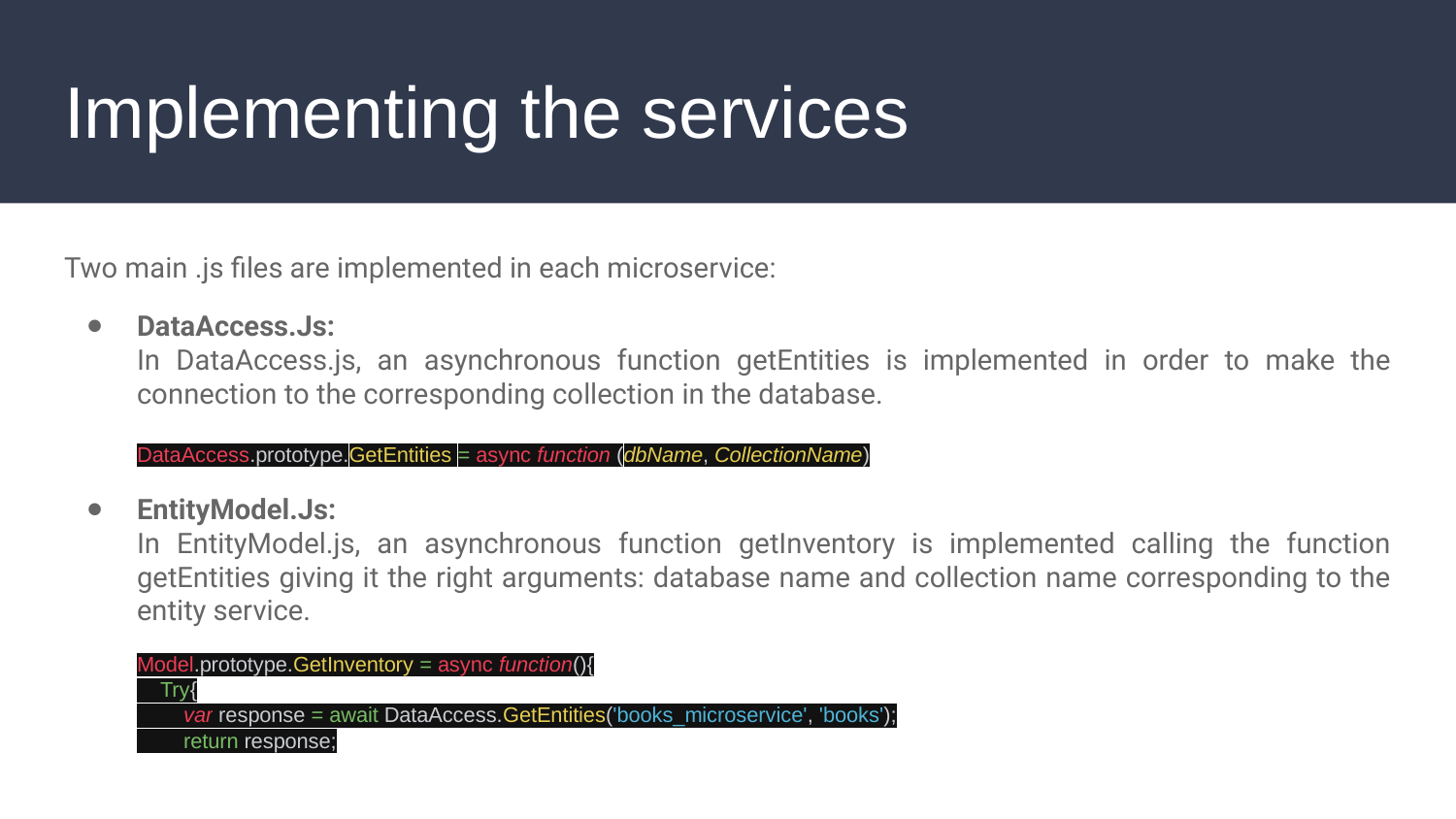

# Implementing the services
Two main .js files are implemented in each microservice:
DataAccess.Js:
In DataAccess.js, an asynchronous function getEntities is implemented in order to make the connection to the corresponding collection in the database.
DataAccess.prototype.GetEntities = async function (dbName, CollectionName)
EntityModel.Js:
In EntityModel.js, an asynchronous function getInventory is implemented calling the function getEntities giving it the right arguments: database name and collection name corresponding to the entity service.
Model.prototype.GetInventory = async function(){
    Try{
        var response = await DataAccess.GetEntities('books_microservice', 'books');
        return response;